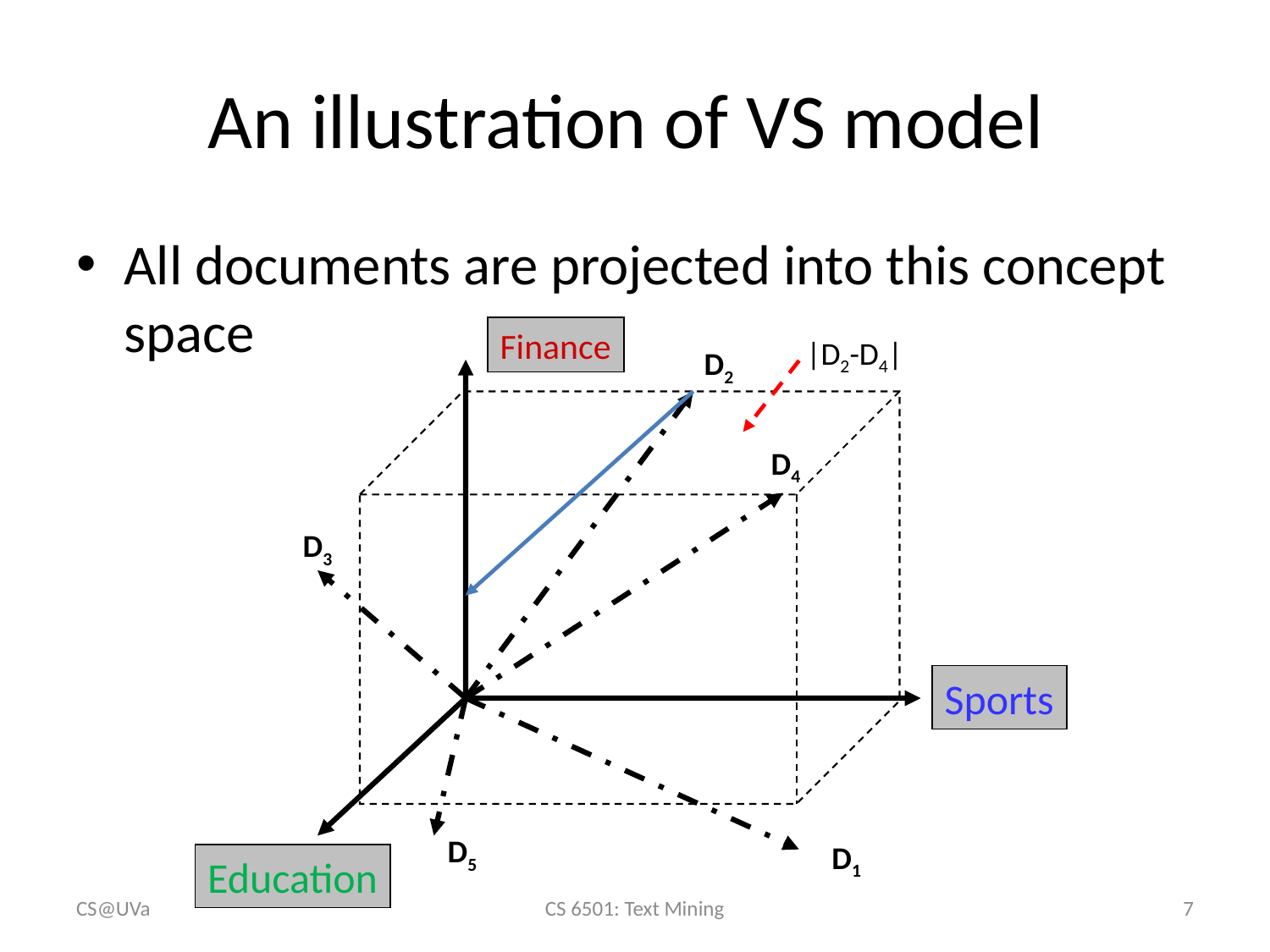

# An illustration of VS model
All documents are projected into this concept space
Finance

Sports

Education

|D2-D4|
D2

D4

D3

D5
D1
CS@UVa
CS 6501: Text Mining
7